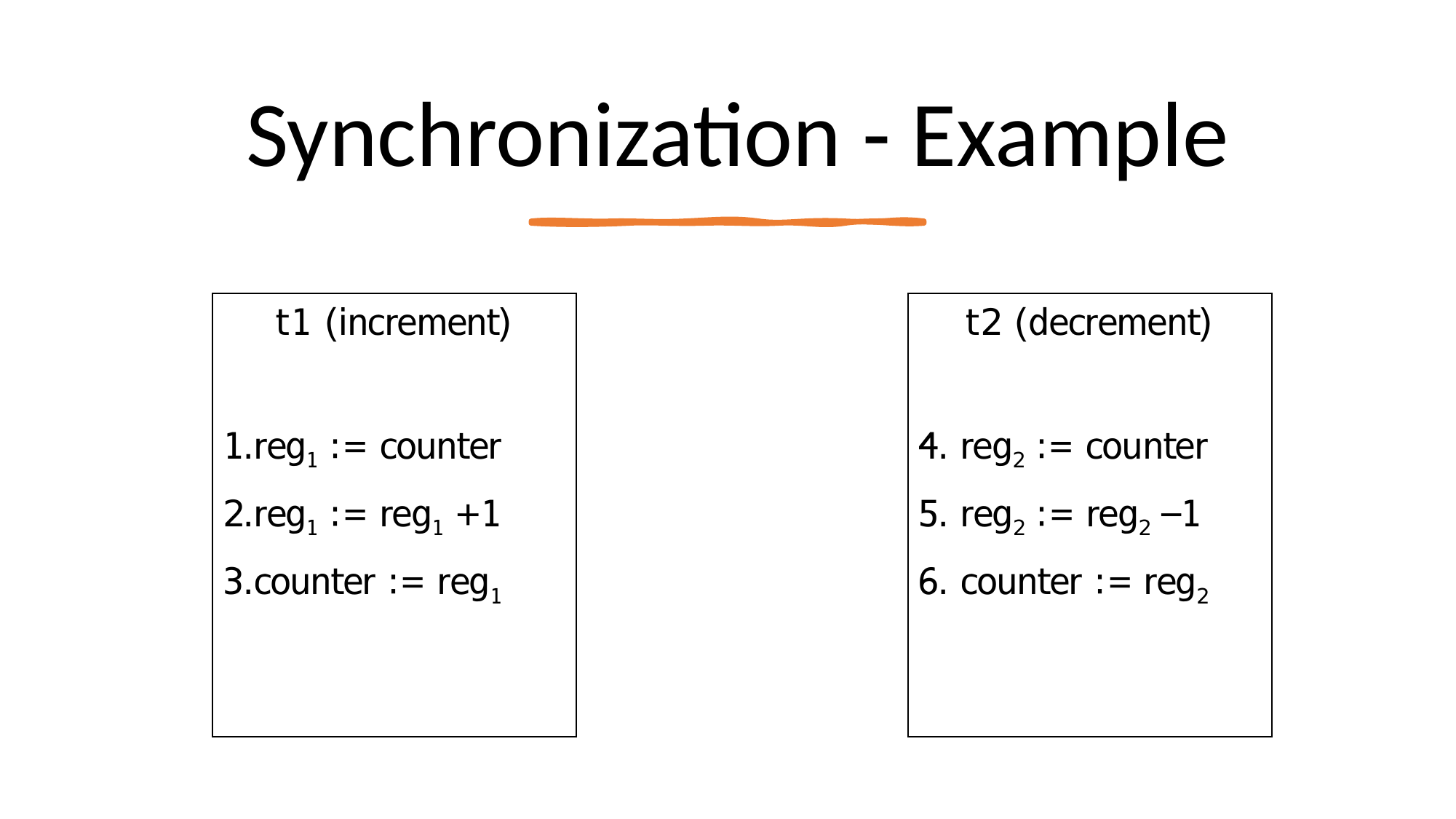

# Synchronization - Example

t1 (increment)

reg1 := counter
reg1 := reg1 +1
counter := reg1

t2 (decrement)

4. reg2 := counter
5. reg2 := reg2 –1
6. counter := reg2